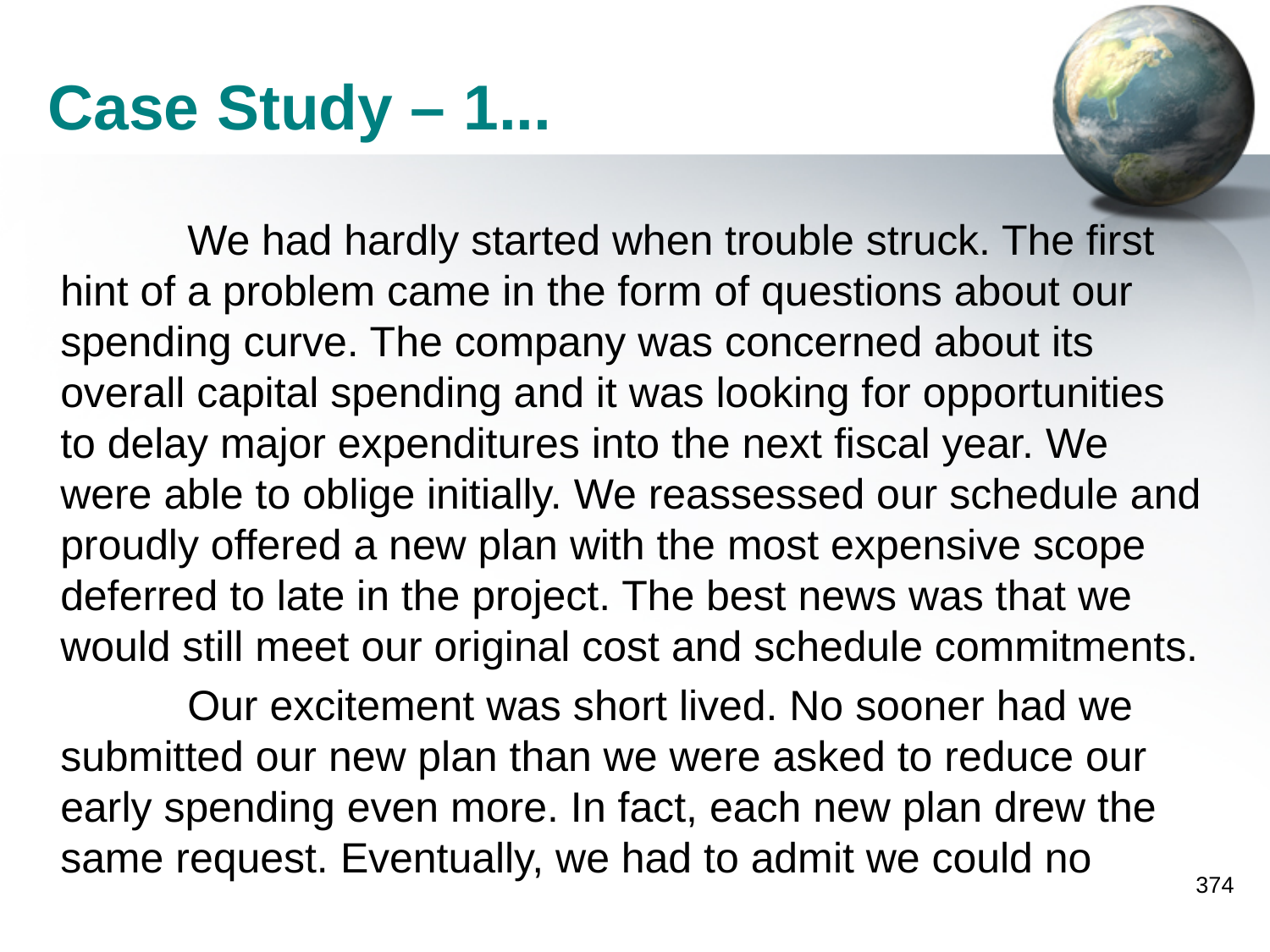

Case Study – 1...
   		We had hardly started when trouble struck. The first hint of a problem came in the form of questions about our spending curve. The company was concerned about its overall capital spending and it was looking for opportunities  to delay major expenditures into the next fiscal year. We were able to oblige initially. We reassessed our schedule and proudly offered a new plan with the most expensive scope deferred to late in the project. The best news was that we would still meet our original cost and schedule commitments.
    		Our excitement was short lived. No sooner had we submitted our new plan than we were asked to reduce our early spending even more. In fact, each new plan drew the same request. Eventually, we had to admit we could no

374